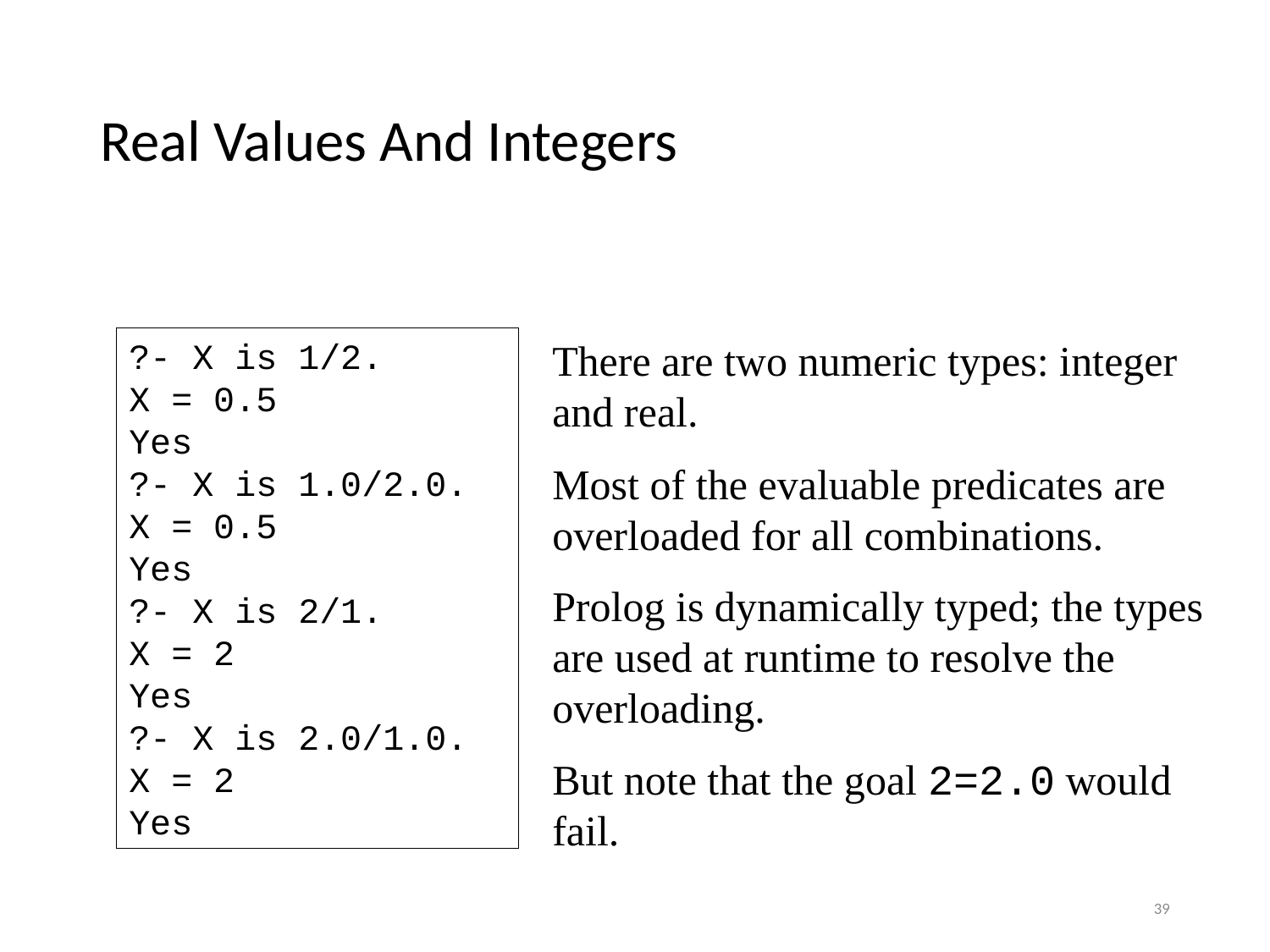

# Real Values And Integers
?- X is 1/2.
X = 0.5
Yes
?- X is 1.0/2.0.
X = 0.5
Yes
?- X is 2/1.
X = 2
Yes
?- X is 2.0/1.0.
X = 2
Yes
There are two numeric types: integer and real.
Most of the evaluable predicates are overloaded for all combinations.
Prolog is dynamically typed; the types are used at runtime to resolve the overloading.
But note that the goal 2=2.0 would fail.
39